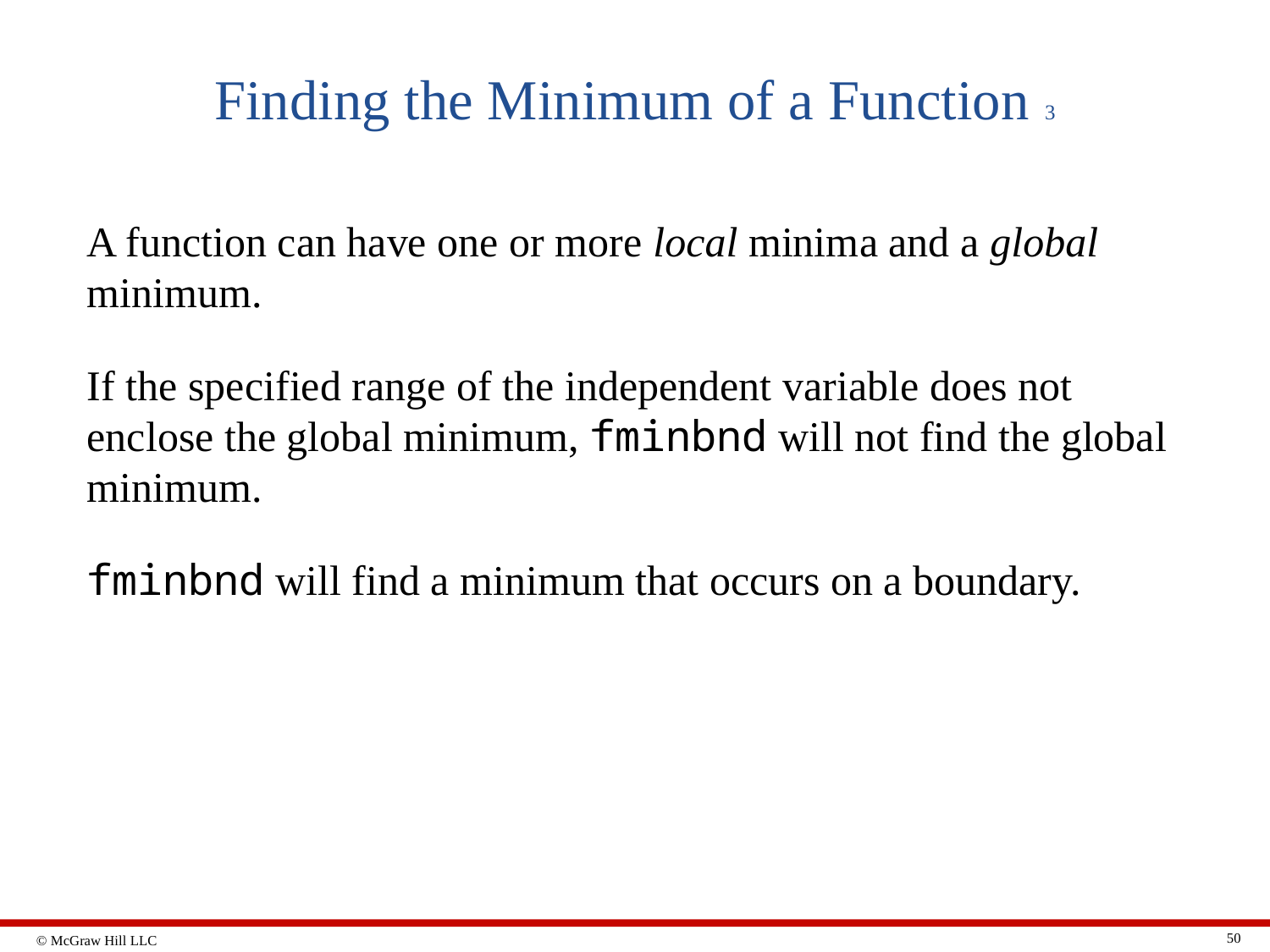

# Finding the Minimum of a Function 3
A function can have one or more local minima and a global minimum.
If the specified range of the independent variable does not enclose the global minimum, fminbnd will not find the global minimum.
fminbnd will find a minimum that occurs on a boundary.
50